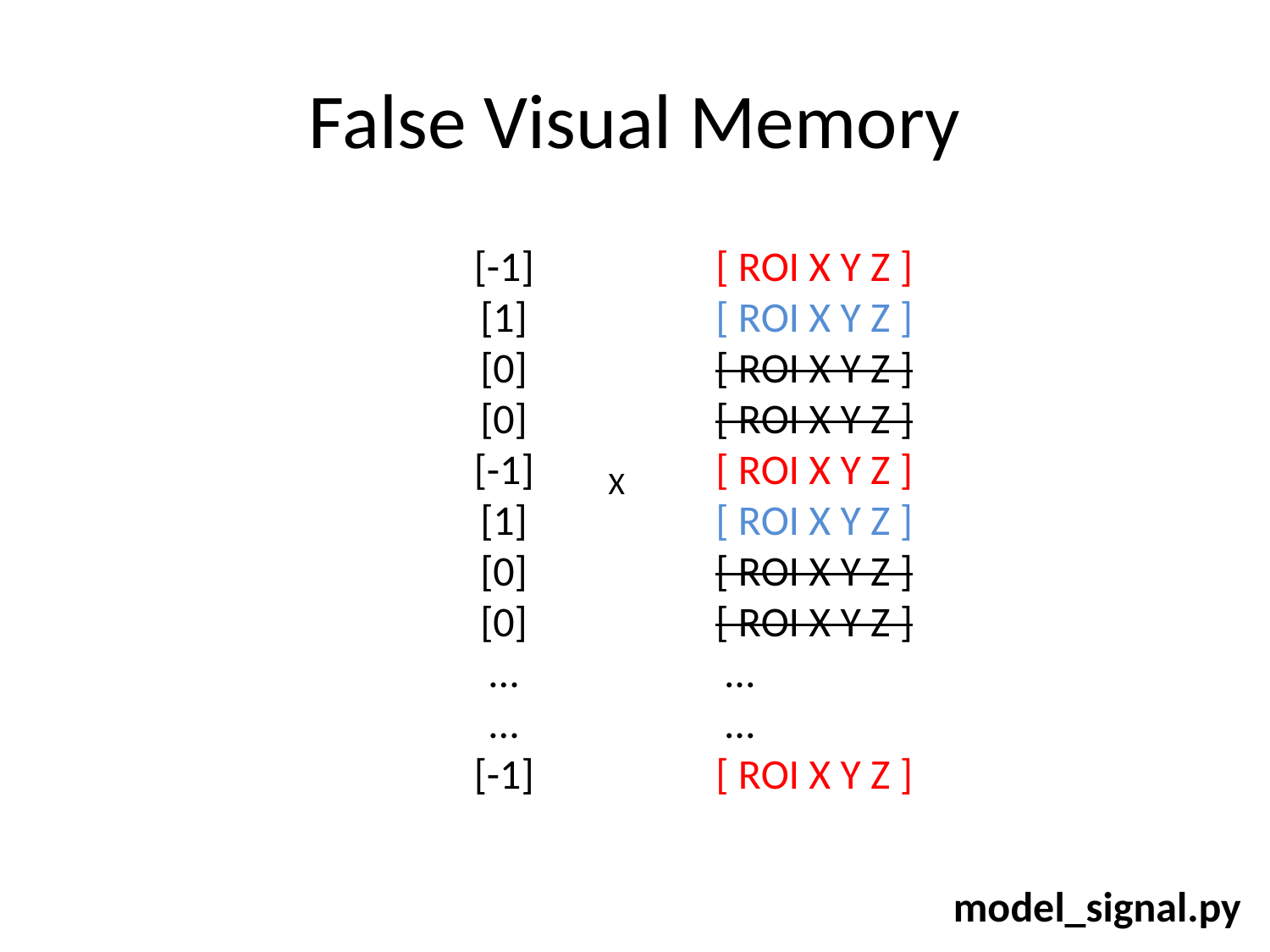

# False Visual Memory
[-1]
[1]
[0]
[0]
[-1]
[1]
[0]
[0]
…
…
[-1]

[ ROI X Y Z ]
[ ROI X Y Z ]
[ ROI X Y Z ]
[ ROI X Y Z ]
[ ROI X Y Z ]
[ ROI X Y Z ]
[ ROI X Y Z ]
[ ROI X Y Z ]
 …
 …
[ ROI X Y Z ]

X
model_signal.py